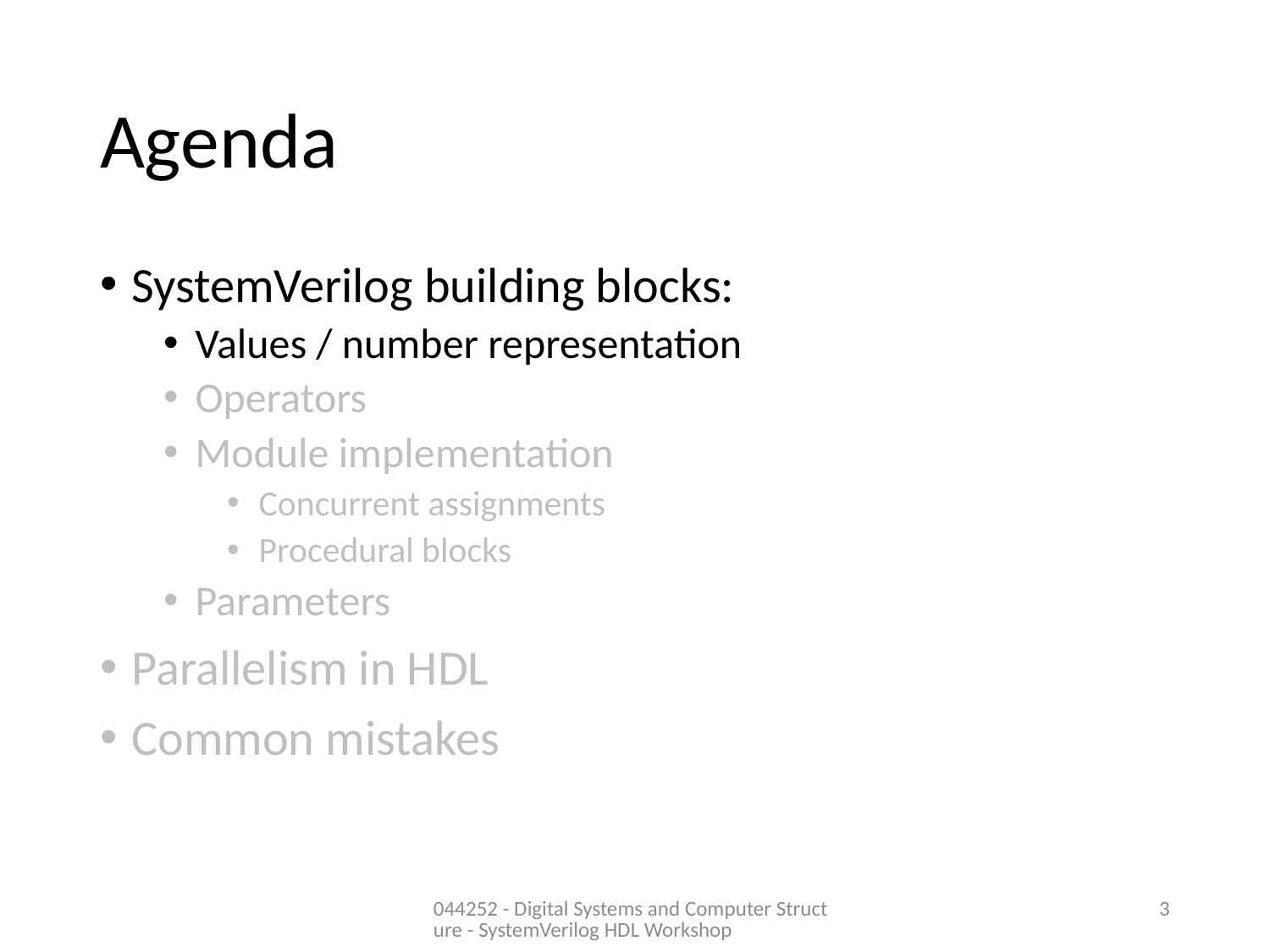

# Agenda
SystemVerilog building blocks:
Values / number representation
Operators
Module implementation
Concurrent assignments
Procedural blocks
Parameters
Parallelism in HDL
Common mistakes

044252 - Digital Systems and Computer Structure - SystemVerilog HDL Workshop
3